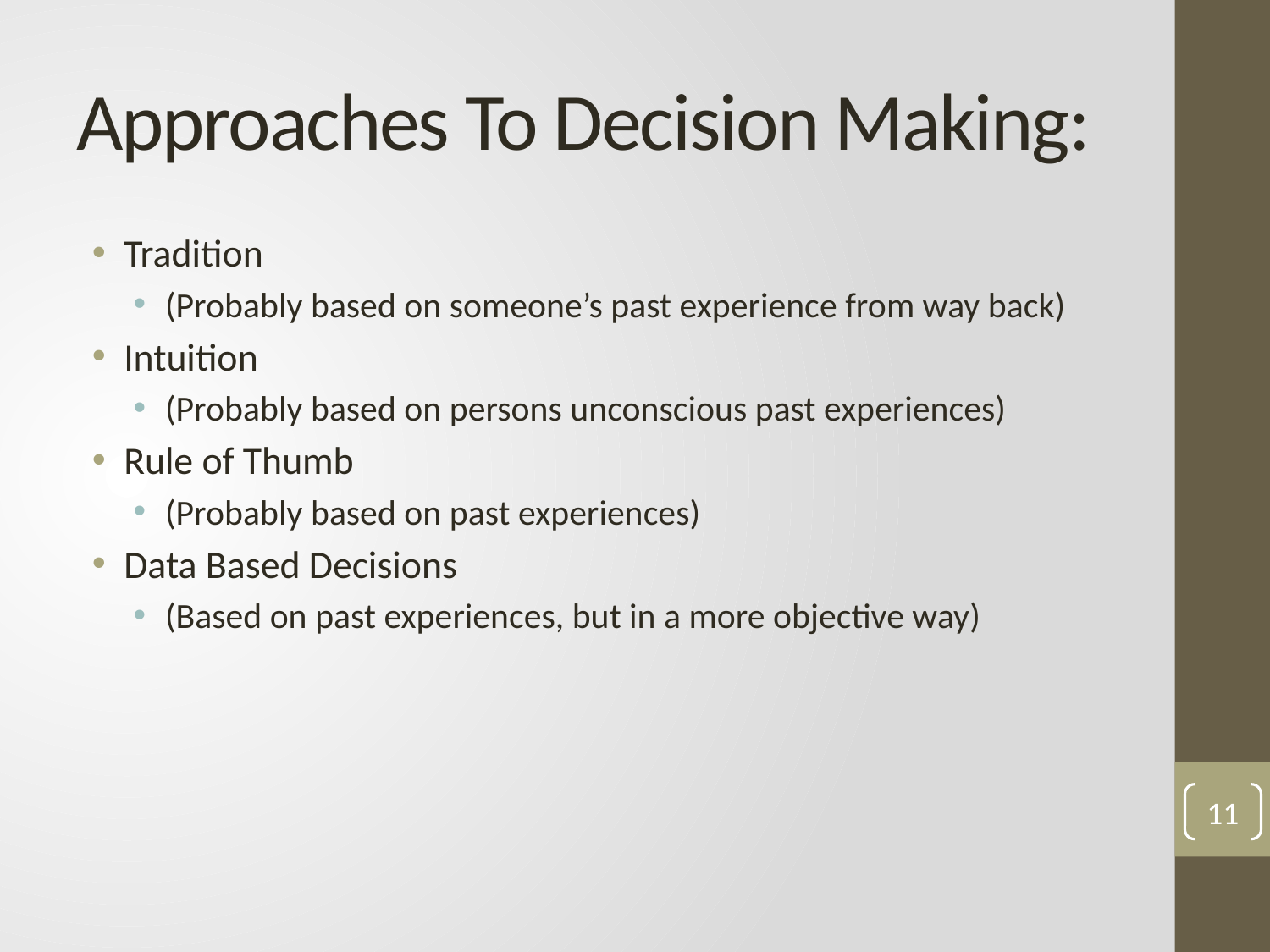

# Approaches To Decision Making:
Tradition
(Probably based on someone’s past experience from way back)
Intuition
(Probably based on persons unconscious past experiences)
Rule of Thumb
(Probably based on past experiences)
Data Based Decisions
(Based on past experiences, but in a more objective way)
11